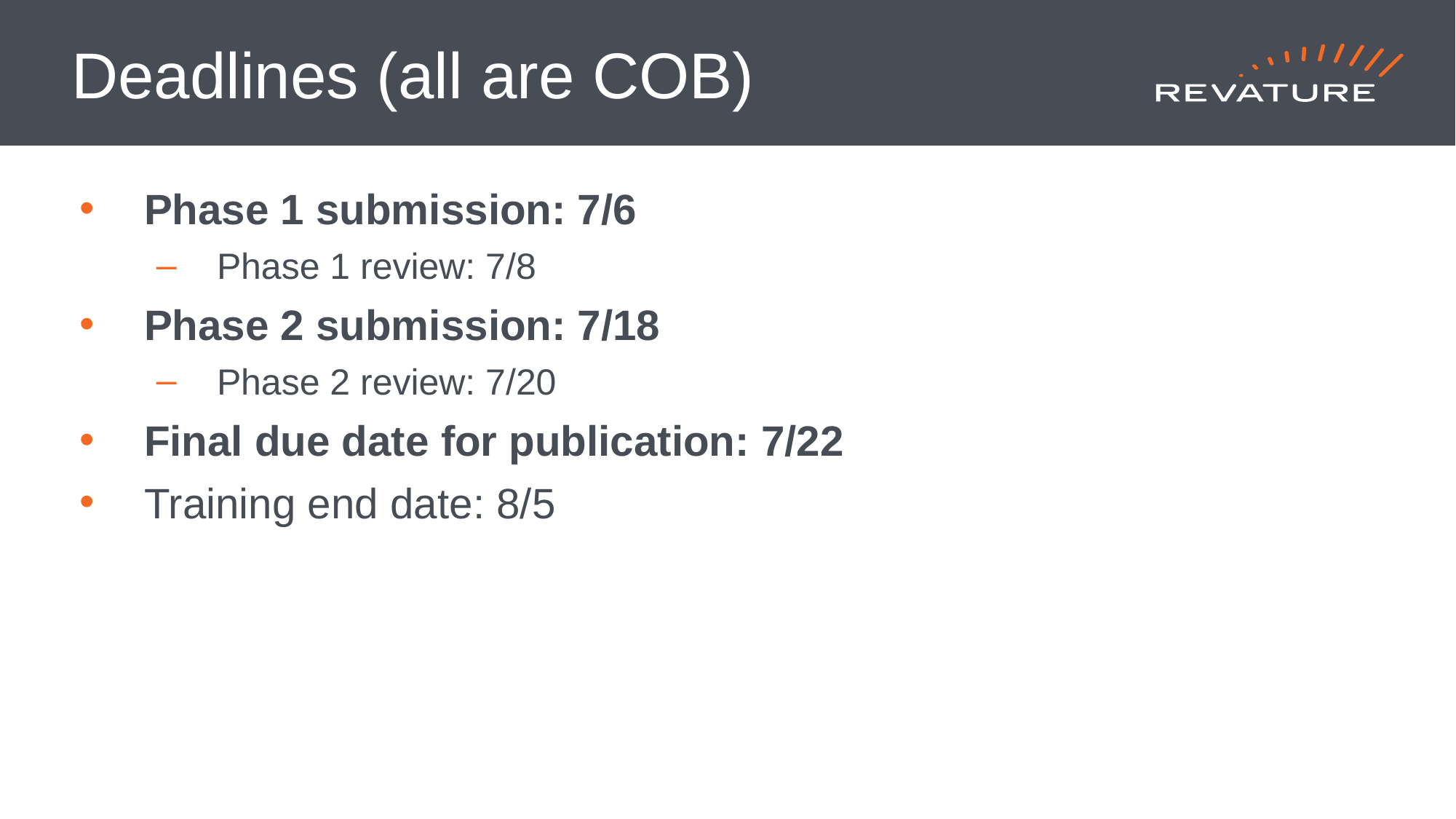

# Deadlines (all are COB)
Phase 1 submission: 7/6
Phase 1 review: 7/8
Phase 2 submission: 7/18
Phase 2 review: 7/20
Final due date for publication: 7/22
Training end date: 8/5